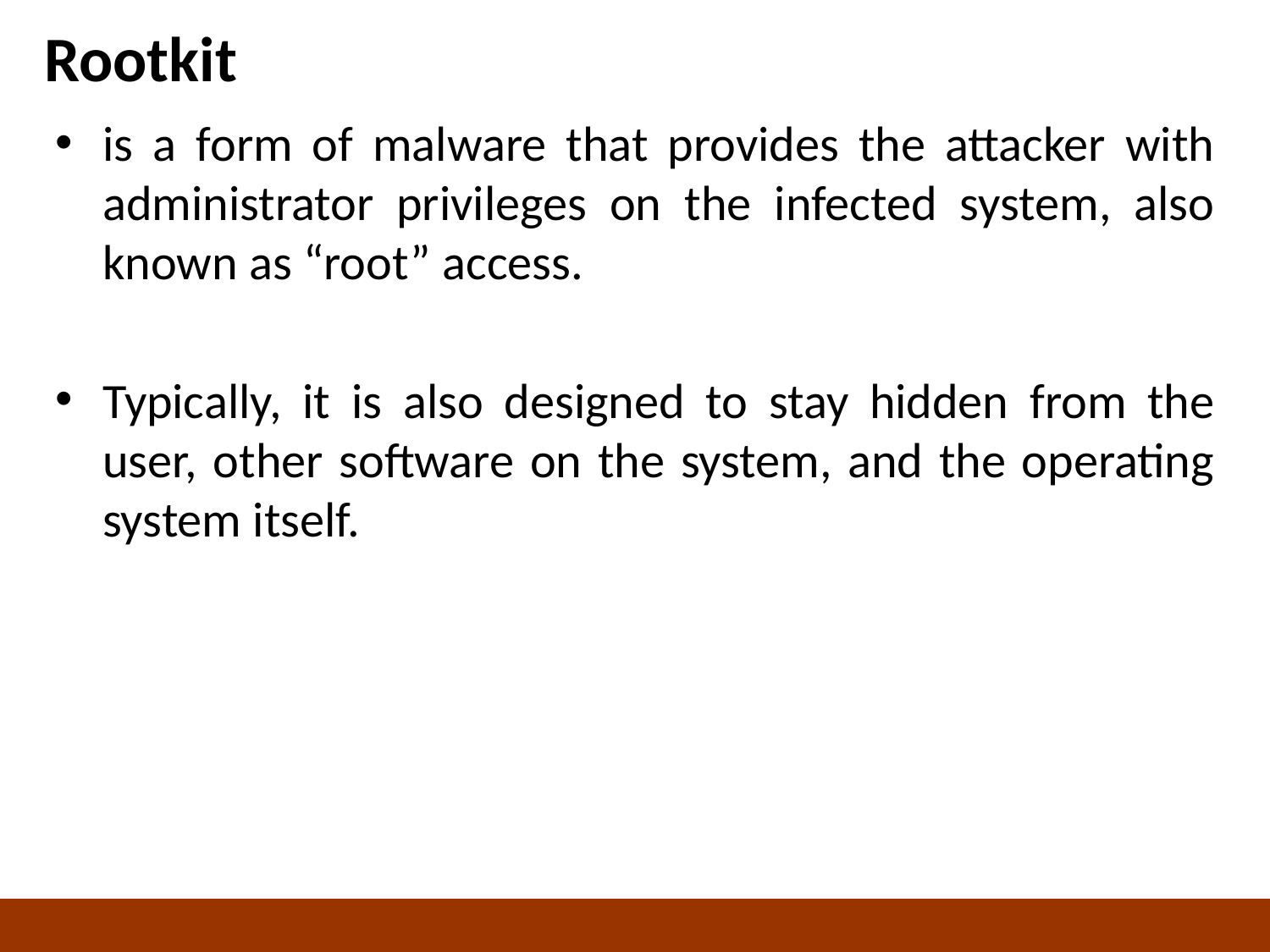

# Rootkit
is a form of malware that provides the attacker with administrator privileges on the infected system, also known as “root” access.

Typically, it is also designed to stay hidden from the user, other software on the system, and the operating system itself.